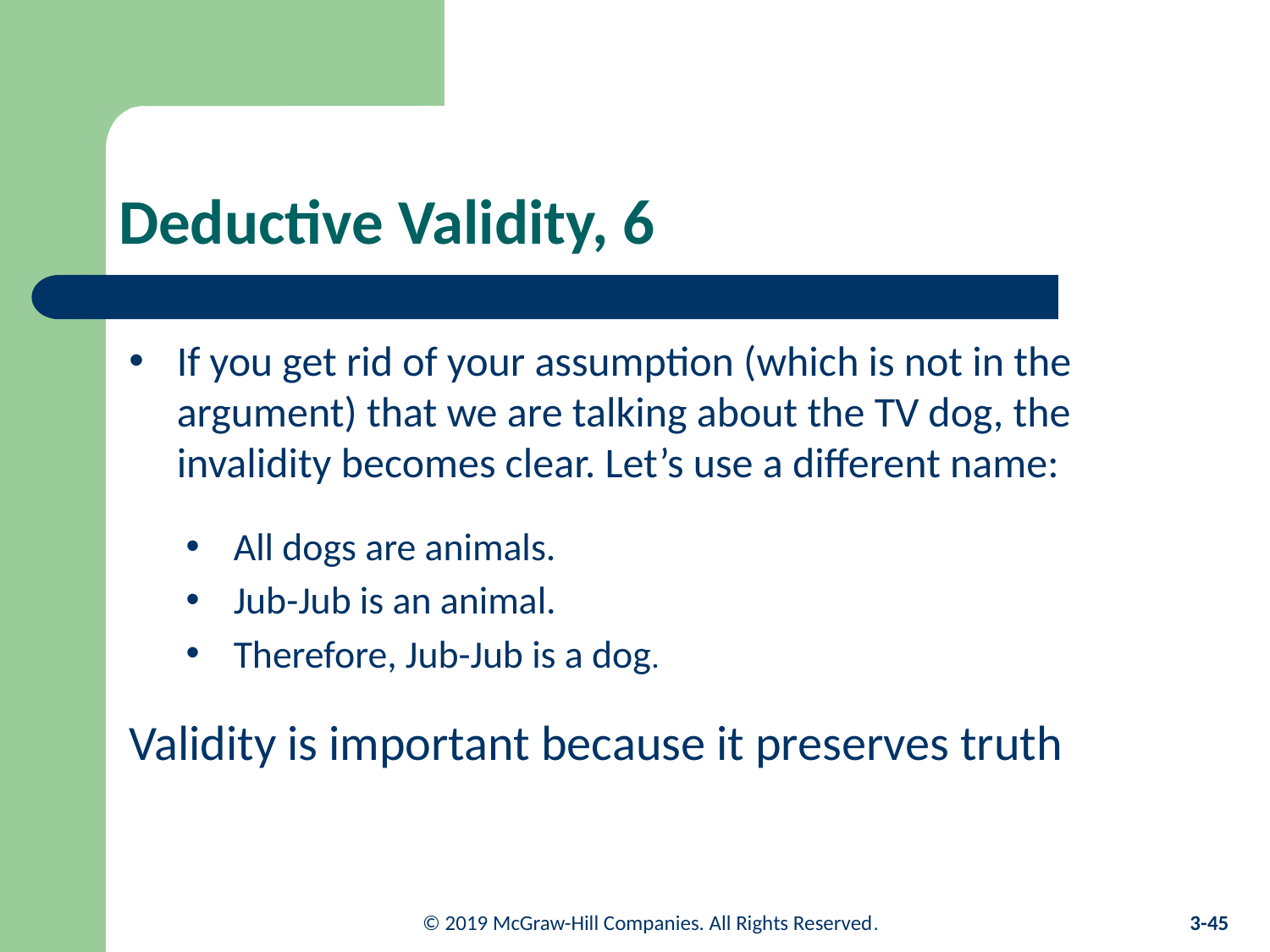

# Deductive Validity, 6
If you get rid of your assumption (which is not in the argument) that we are talking about the TV dog, the invalidity becomes clear. Let’s use a different name:

All dogs are animals.
Jub-Jub is an animal.
Therefore, Jub-Jub is a dog.

Validity is important because it preserves truth